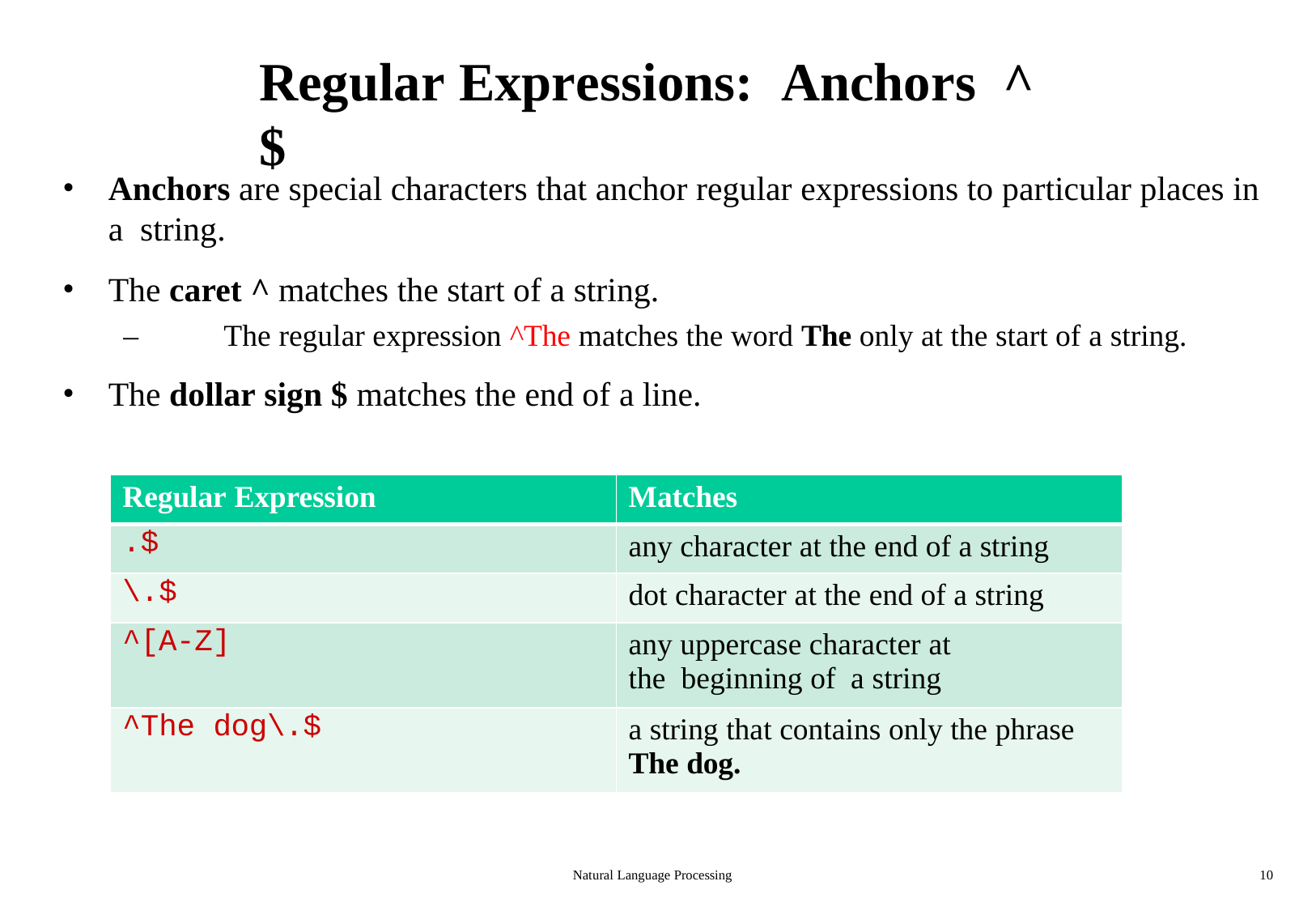

# Regular Expressions:	Anchors	^	$
Anchors are special characters that anchor regular expressions to particular places in a  string.
The caret ^ matches the start of a string.
–	The regular expression ^The matches the word The only at the start of a string.
The dollar sign $ matches the end of a line.
| Regular Expression | Matches |
| --- | --- |
| .$ | any character at the end of a string |
| \.$ | dot character at the end of a string |
| ^[A-Z] | any uppercase character at the beginning of a string |
| ^The dog\.$ | a string that contains only the phrase The dog. |
Natural Language Processing
10